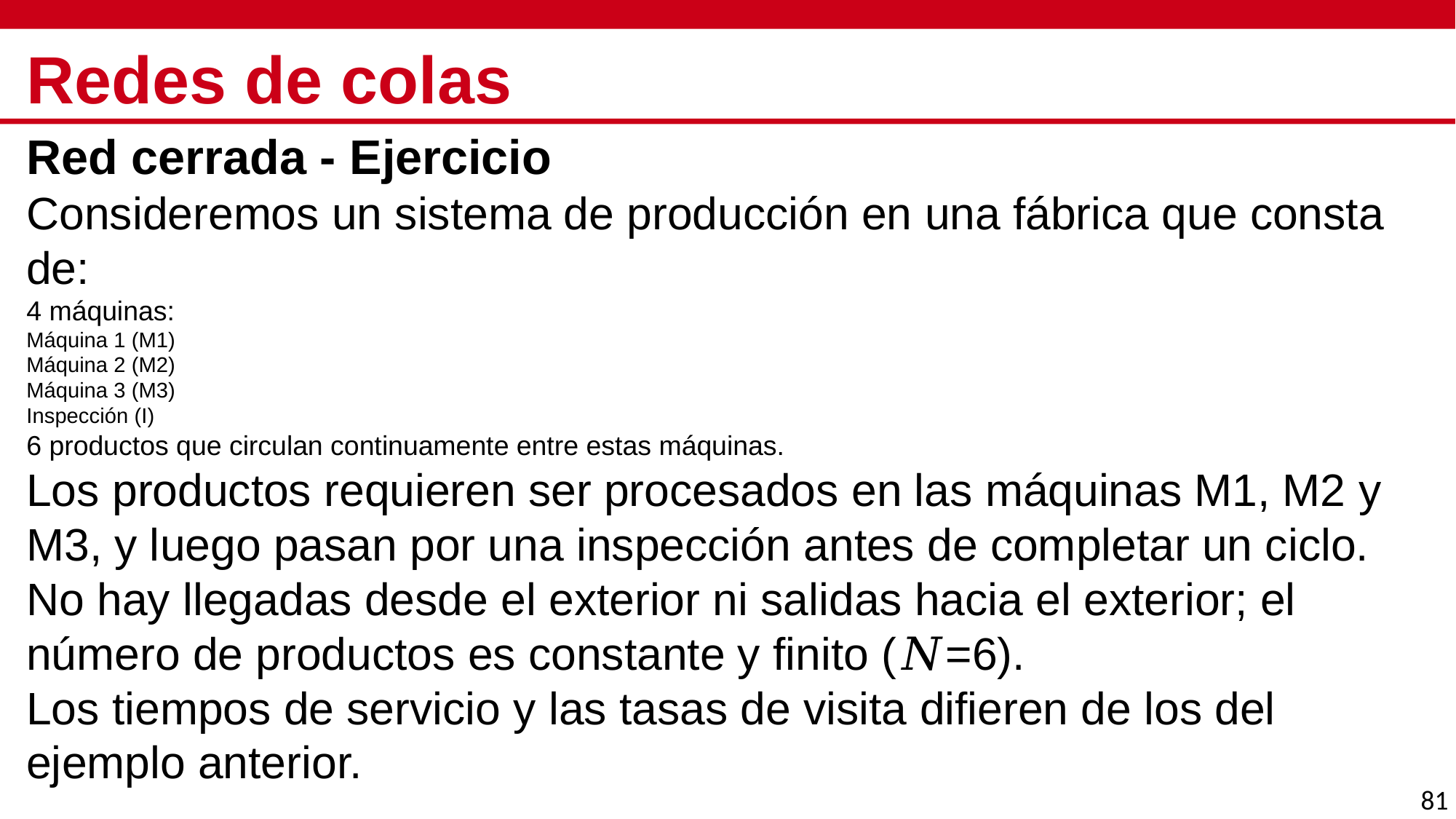

# Redes de colas
Red cerrada - Ejercicio
Consideremos un sistema de producción en una fábrica que consta de:
4 máquinas:
Máquina 1 (M1)
Máquina 2 (M2)
Máquina 3 (M3)
Inspección (I)
6 productos que circulan continuamente entre estas máquinas.
Los productos requieren ser procesados en las máquinas M1, M2 y M3, y luego pasan por una inspección antes de completar un ciclo.
No hay llegadas desde el exterior ni salidas hacia el exterior; el número de productos es constante y finito (𝑁=6).
Los tiempos de servicio y las tasas de visita difieren de los del ejemplo anterior.
81